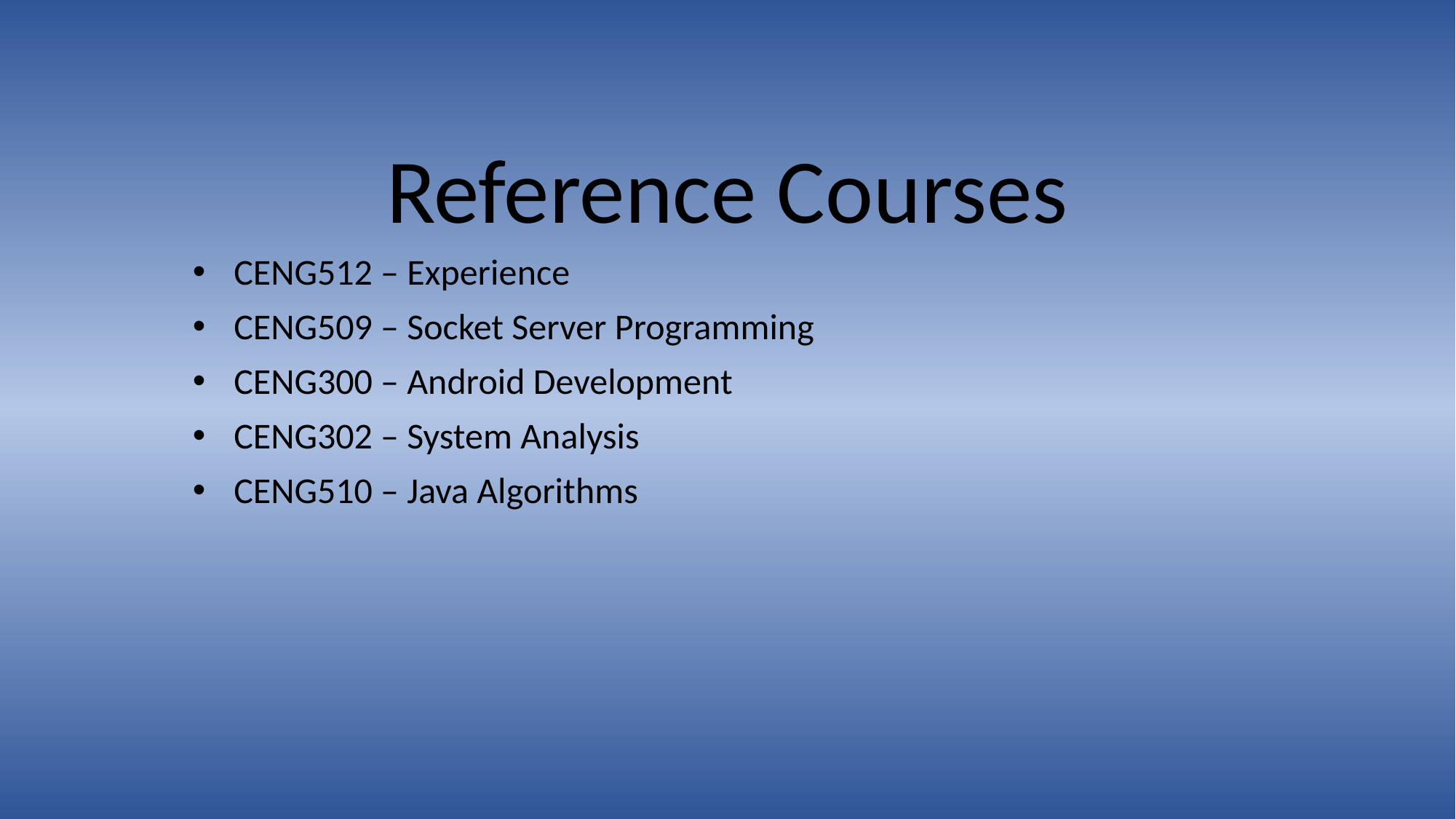

# Reference Courses
CENG512 – Experience
CENG509 – Socket Server Programming
CENG300 – Android Development
CENG302 – System Analysis
CENG510 – Java Algorithms